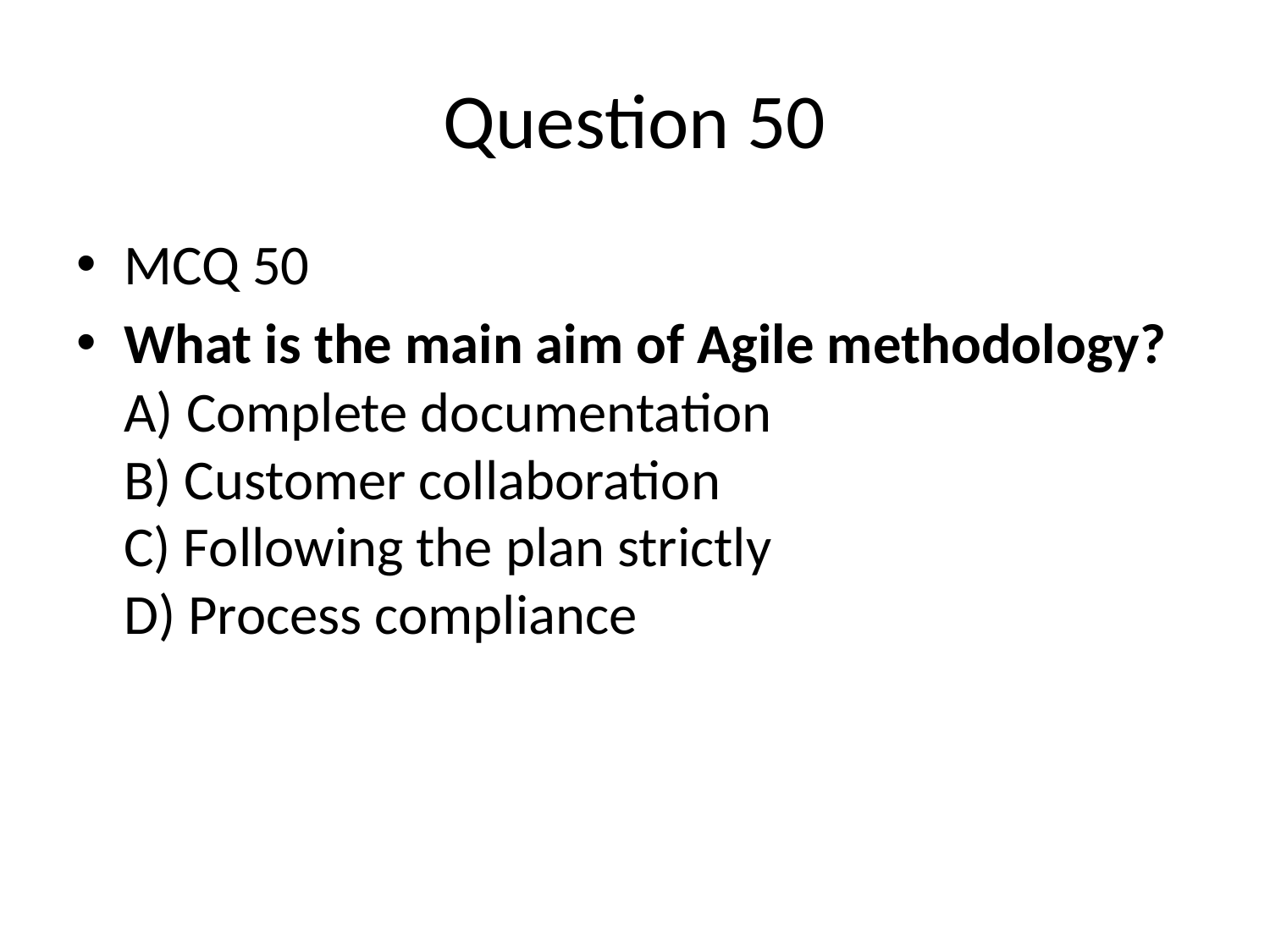

# Question 50
MCQ 50
What is the main aim of Agile methodology?
A) Complete documentation
B) Customer collaboration
C) Following the plan strictly
D) Process compliance